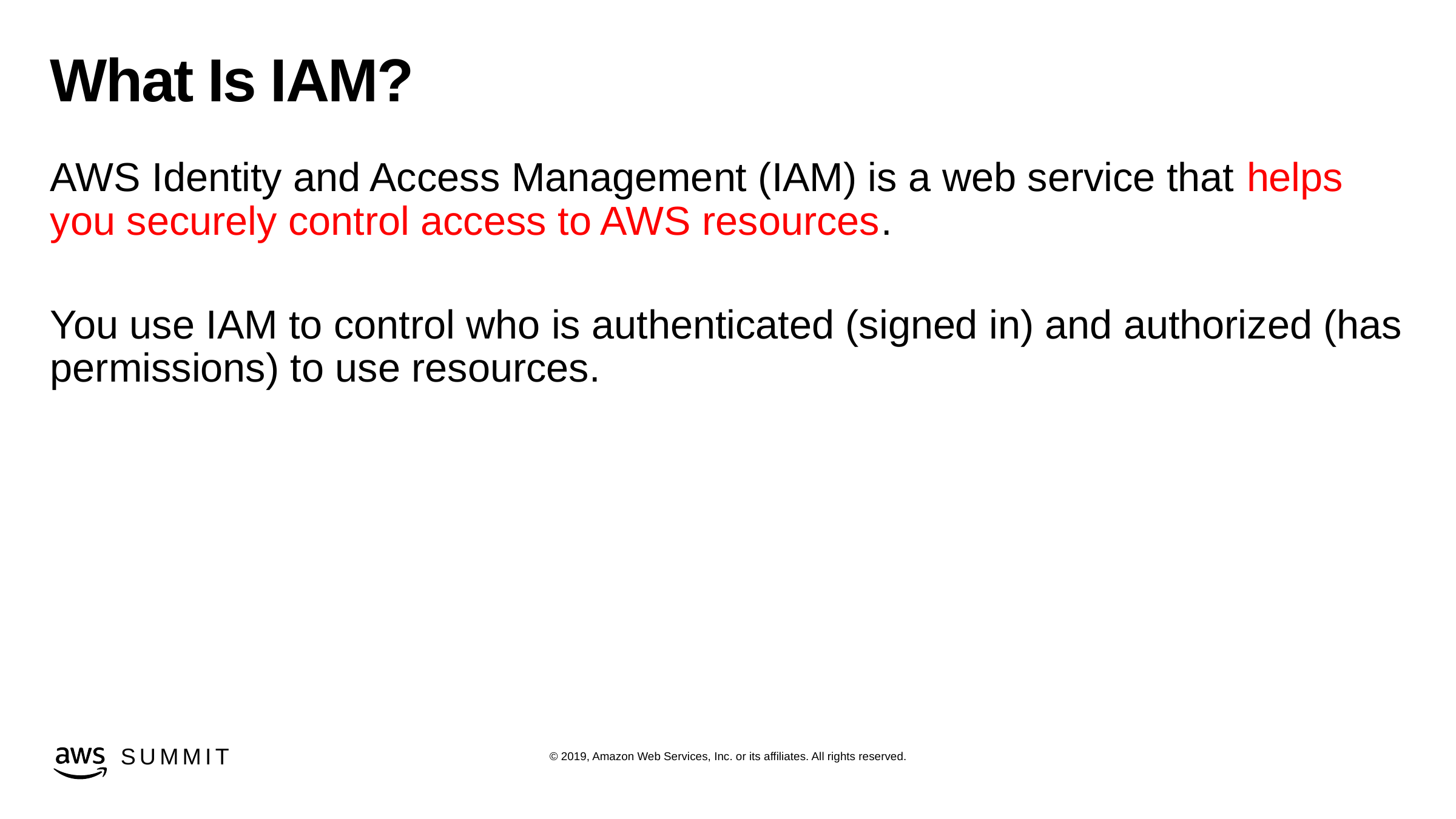

# What Is IAM?
AWS Identity and Access Management (IAM) is a web service that helps you securely control access to AWS resources.

You use IAM to control who is authenticated (signed in) and authorized (has permissions) to use resources.